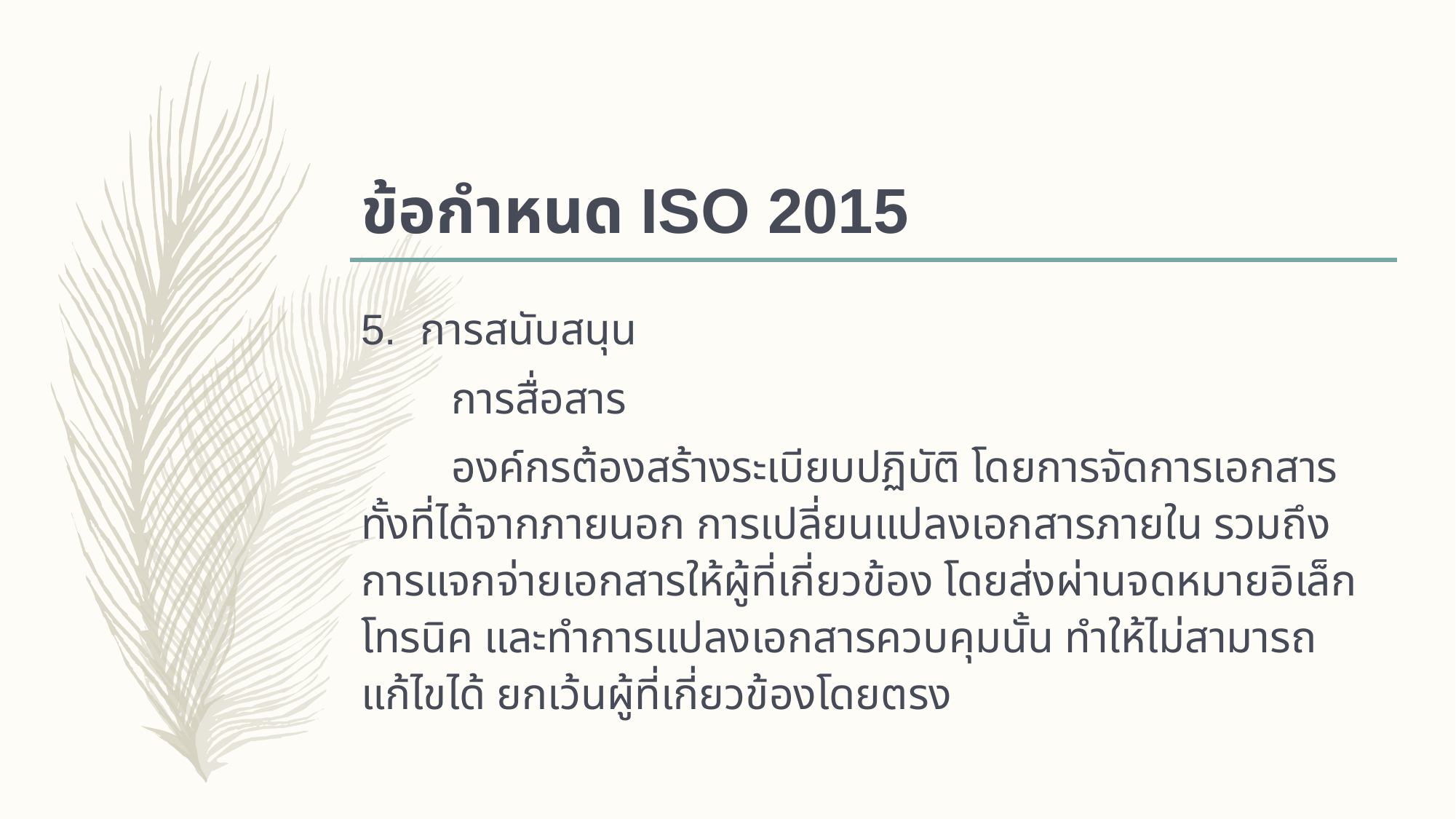

# ข้อกำหนด ISO 2015
5.  การสนับสนุน
	การสื่อสาร
	องค์กรต้องสร้างระเบียบปฏิบัติ โดยการจัดการเอกสารทั้งที่ได้จากภายนอก การเปลี่ยนแปลงเอกสารภายใน รวมถึงการแจกจ่ายเอกสารให้ผู้ที่เกี่ยวข้อง โดยส่งผ่านจดหมายอิเล็กโทรนิค และทำการแปลงเอกสารควบคุมนั้น ทำให้ไม่สามารถแก้ไขได้ ยกเว้นผู้ที่เกี่ยวข้องโดยตรง